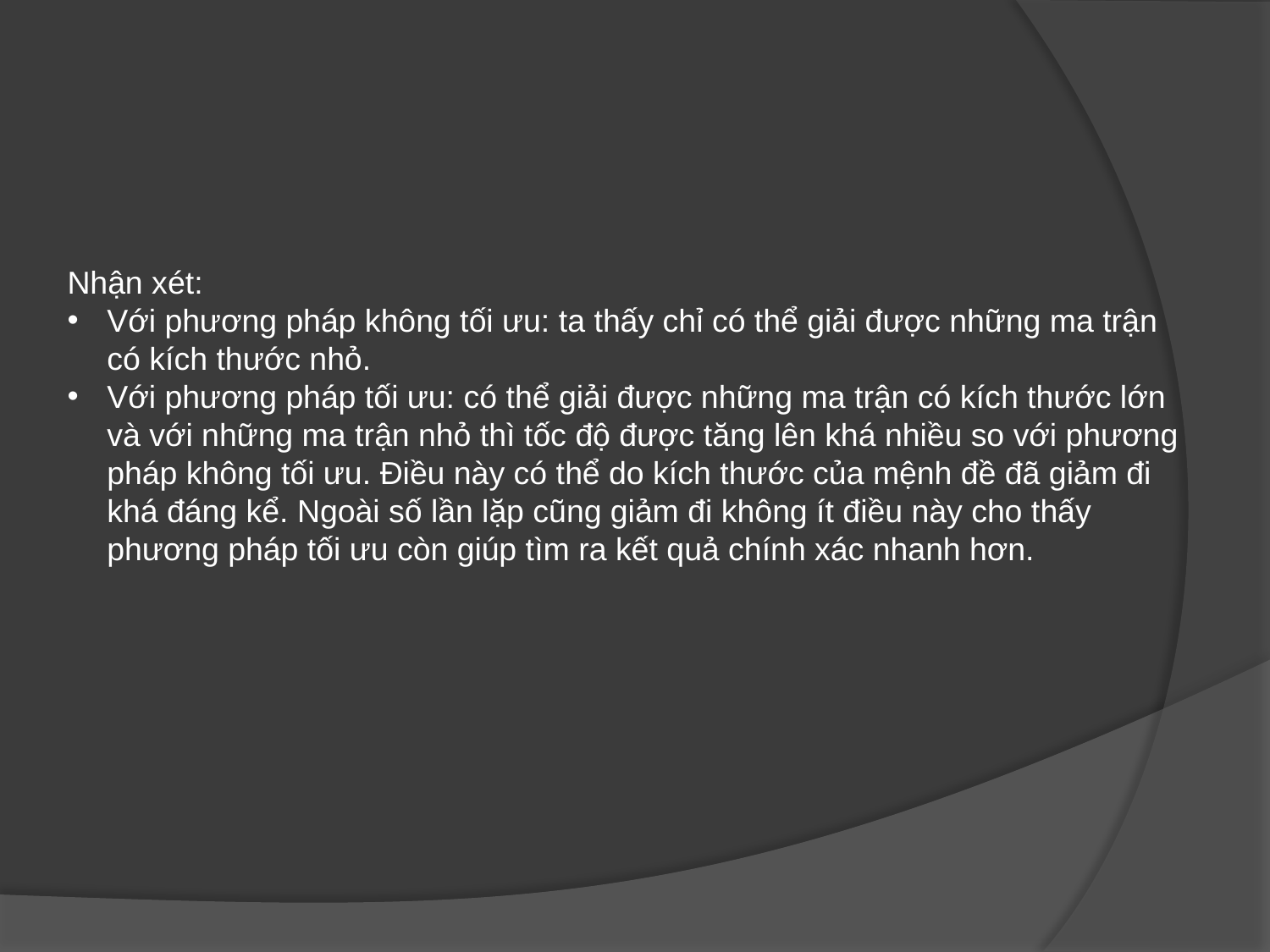

Nhận xét:
Với phương pháp không tối ưu: ta thấy chỉ có thể giải được những ma trận có kích thước nhỏ.
Với phương pháp tối ưu: có thể giải được những ma trận có kích thước lớn và với những ma trận nhỏ thì tốc độ được tăng lên khá nhiều so với phương pháp không tối ưu. Điều này có thể do kích thước của mệnh đề đã giảm đi khá đáng kể. Ngoài số lần lặp cũng giảm đi không ít điều này cho thấy phương pháp tối ưu còn giúp tìm ra kết quả chính xác nhanh hơn.